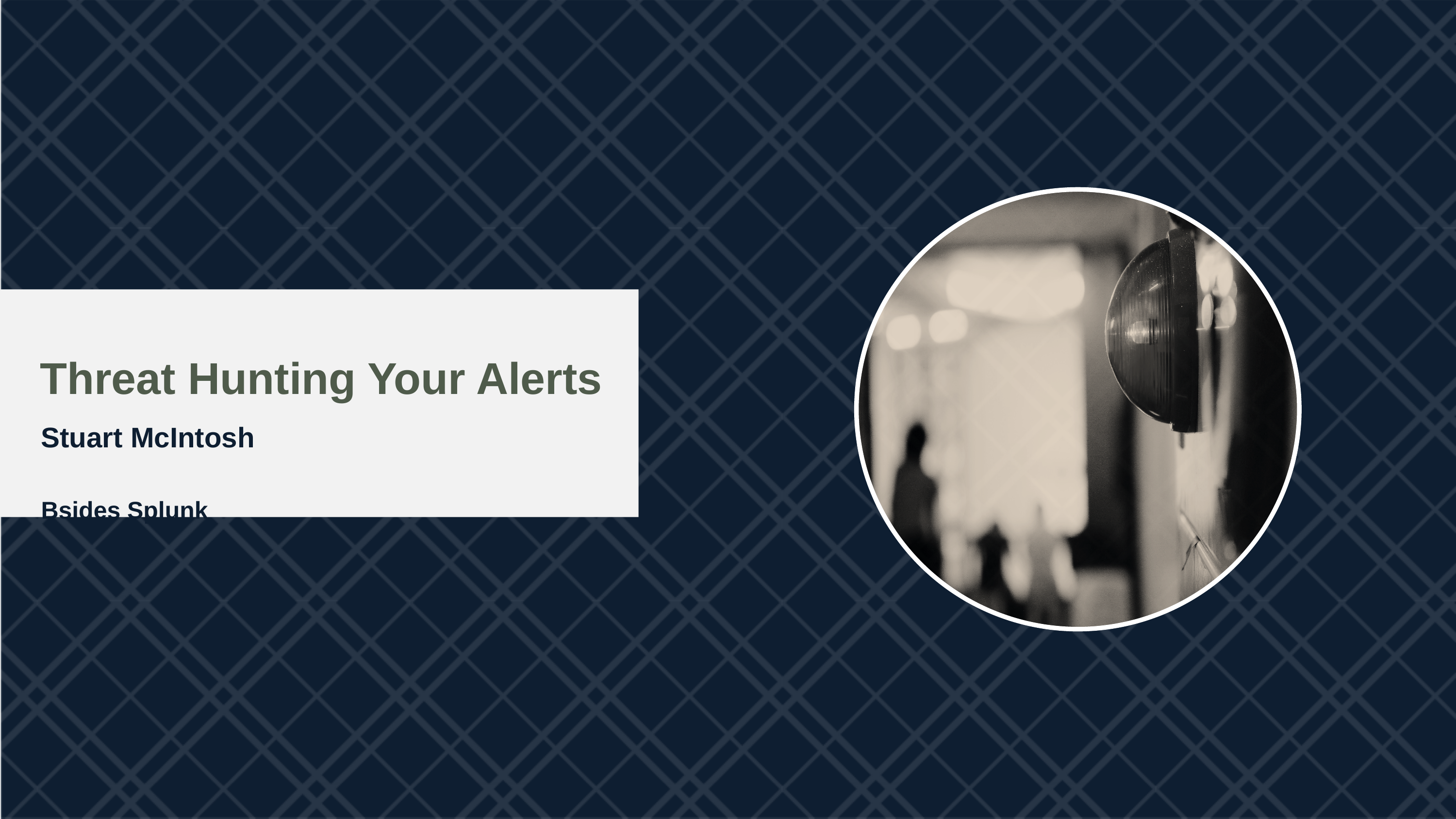

Threat Hunting Your Alerts
Stuart McIntosh
Bsides Splunk